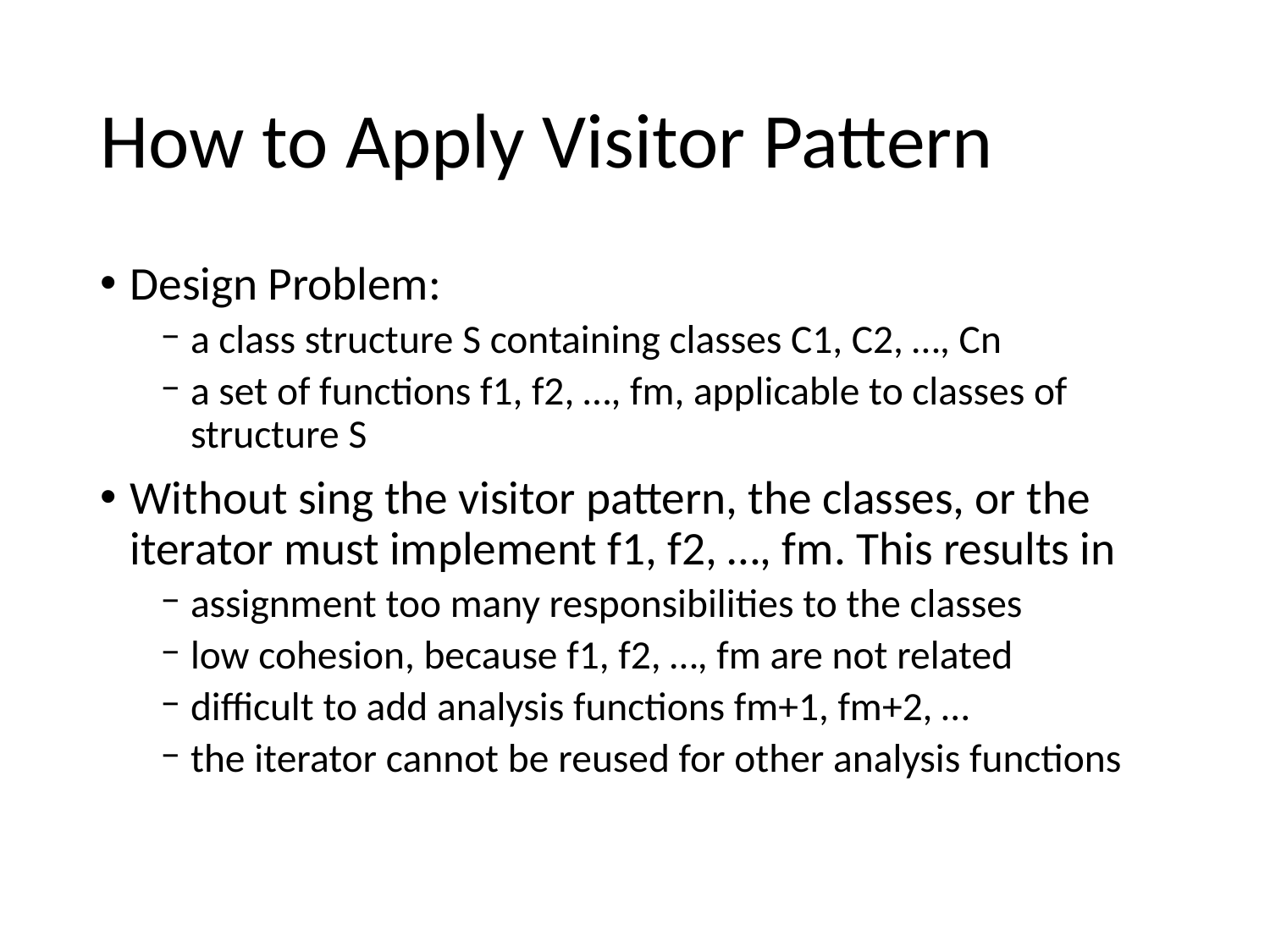

# How to Apply Visitor Pattern
Design Problem:
a class structure S containing classes C1, C2, …, Cn
a set of functions f1, f2, …, fm, applicable to classes of structure S
Without sing the visitor pattern, the classes, or the iterator must implement f1, f2, …, fm. This results in
assignment too many responsibilities to the classes
low cohesion, because f1, f2, …, fm are not related
difficult to add analysis functions fm+1, fm+2, …
the iterator cannot be reused for other analysis functions